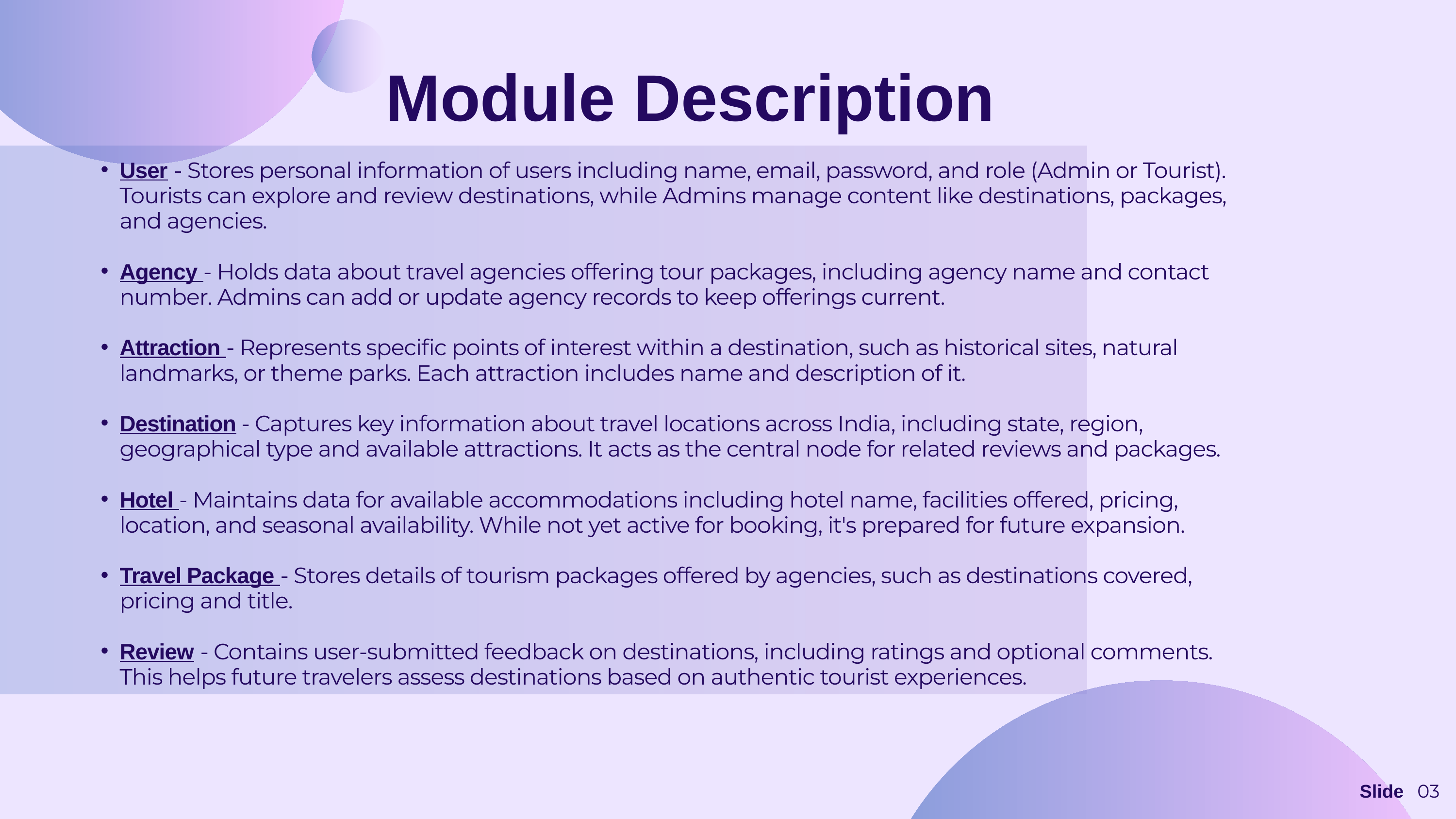

Module Description

User - Stores personal information of users including name, email, password, and role (Admin or Tourist). Tourists can explore and review destinations, while Admins manage content like destinations, packages, and agencies.

Agency - Holds data about travel agencies offering tour packages, including agency name and contact number. Admins can add or update agency records to keep offerings current.

Attraction - Represents specific points of interest within a destination, such as historical sites, natural landmarks, or theme parks. Each attraction includes name and description of it.

Destination - Captures key information about travel locations across India, including state, region, geographical type and available attractions. It acts as the central node for related reviews and packages.

Hotel - Maintains data for available accommodations including hotel name, facilities offered, pricing, location, and seasonal availability. While not yet active for booking, it's prepared for future expansion.

Travel Package - Stores details of tourism packages offered by agencies, such as destinations covered, pricing and title.

Review - Contains user-submitted feedback on destinations, including ratings and optional comments. This helps future travelers assess destinations based on authentic tourist experiences.

Slide
03